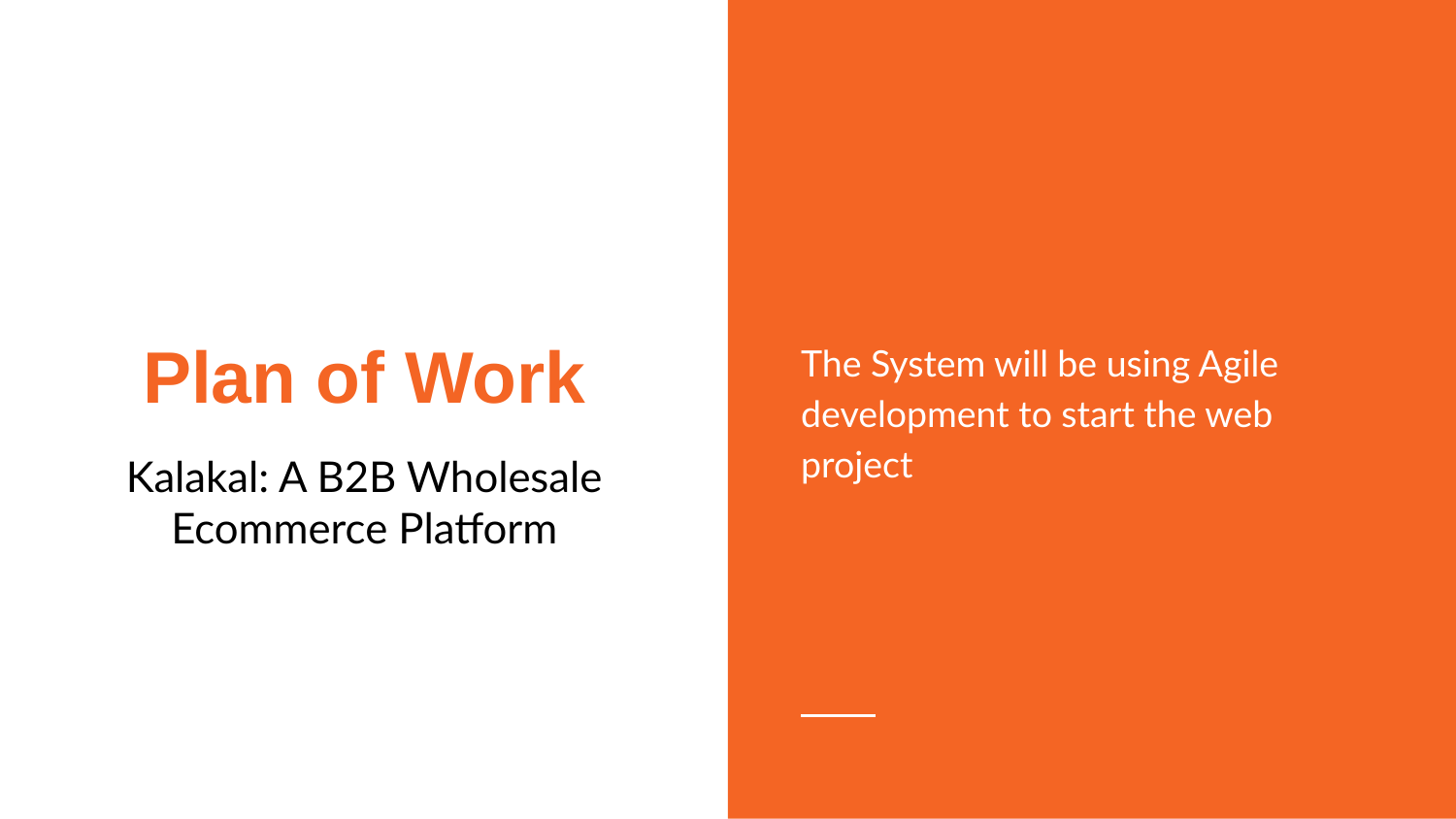

The System will be using Agile development to start the web project
# Plan of Work
Kalakal: A B2B Wholesale Ecommerce Platform